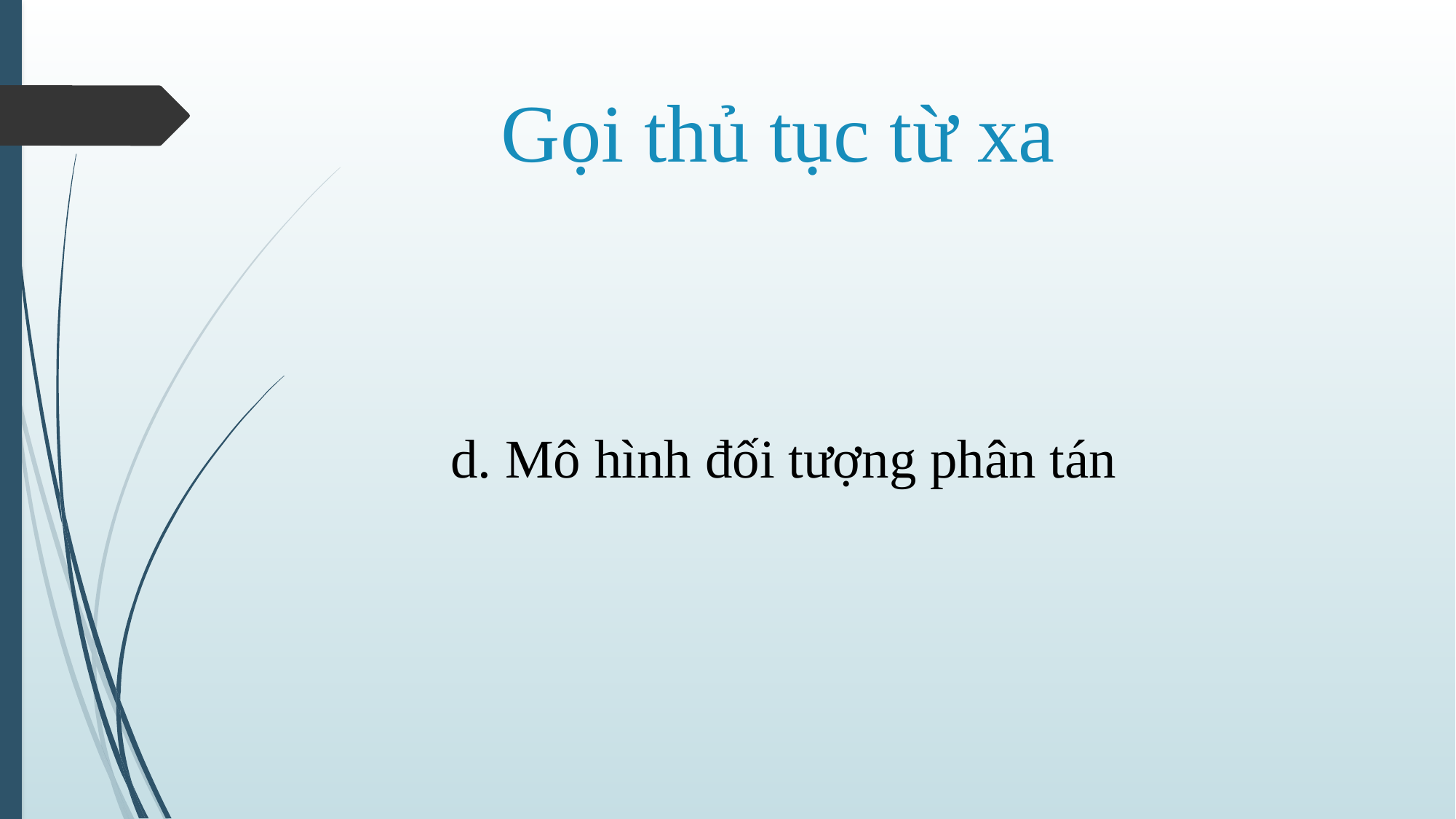

# Gọi thủ tục từ xa
d. Mô hình đối tượng phân tán